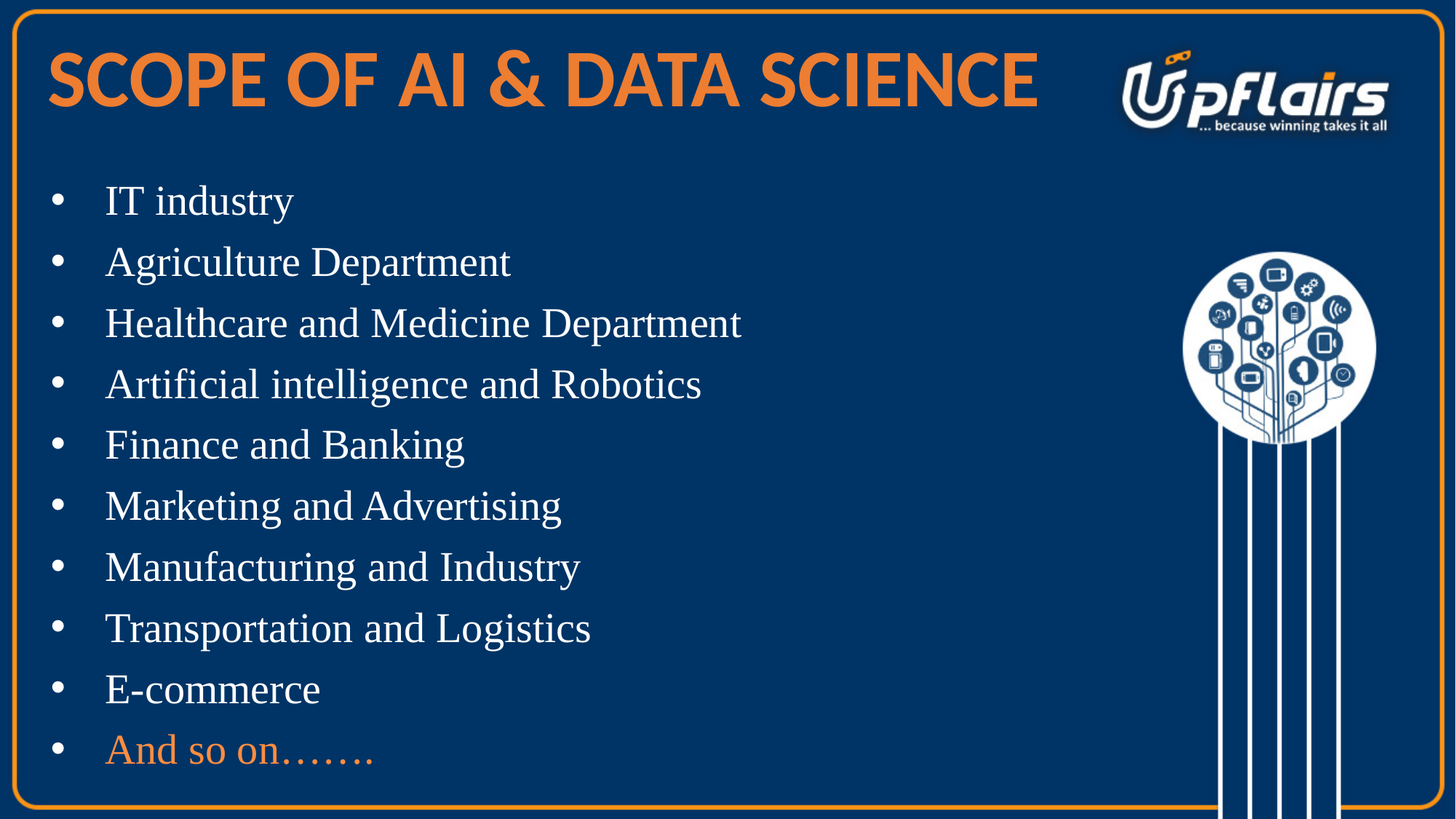

SCOPE OF AI & DATA SCIENCE
IT industry
Agriculture Department
Healthcare and Medicine Department
Artificial intelligence and Robotics
Finance and Banking
Marketing and Advertising
Manufacturing and Industry
Transportation and Logistics
E-commerce
And so on…….